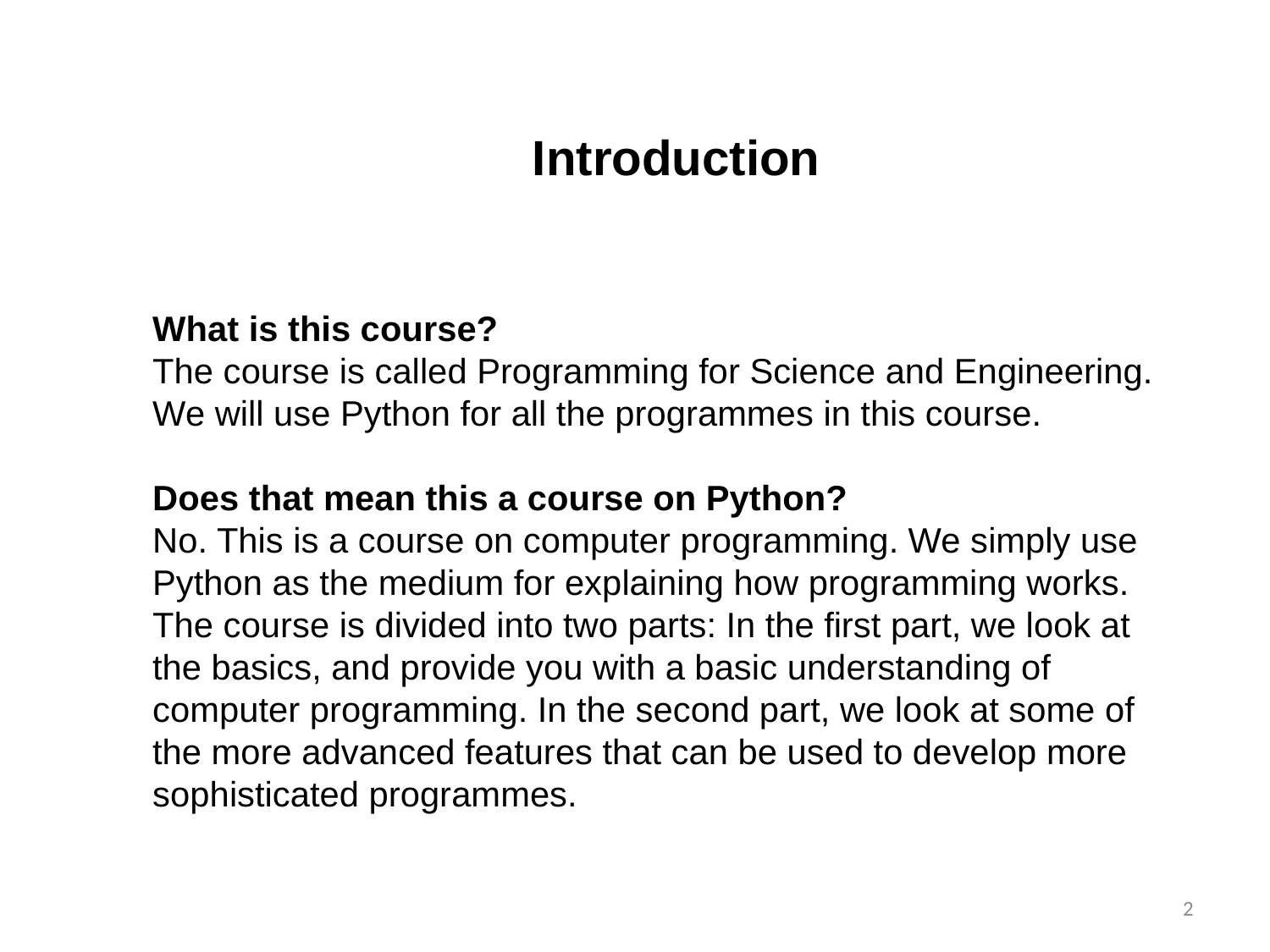

Introduction

What is this course?
The course is called Programming for Science and Engineering.
We will use Python for all the programmes in this course.

Does that mean this a course on Python?
No. This is a course on computer programming. We simply use
Python as the medium for explaining how programming works.
The course is divided into two parts: In the first part, we look at
the basics, and provide you with a basic understanding of
computer programming. In the second part, we look at some of
the more advanced features that can be used to develop more
sophisticated programmes.
2